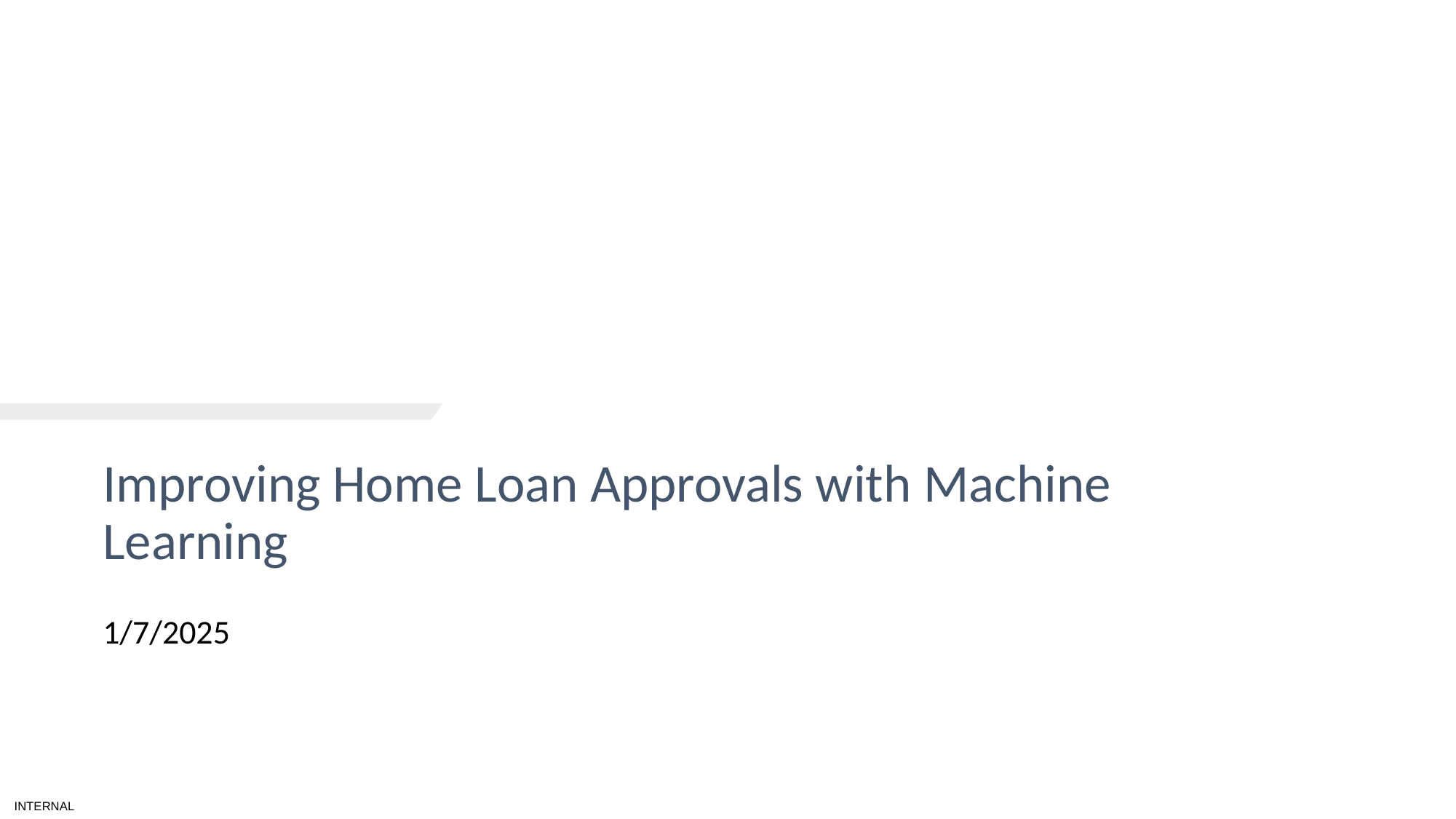

# PRESENTATION TITLE
Improving Home Loan Approvals with Machine Learning
1/7/2025